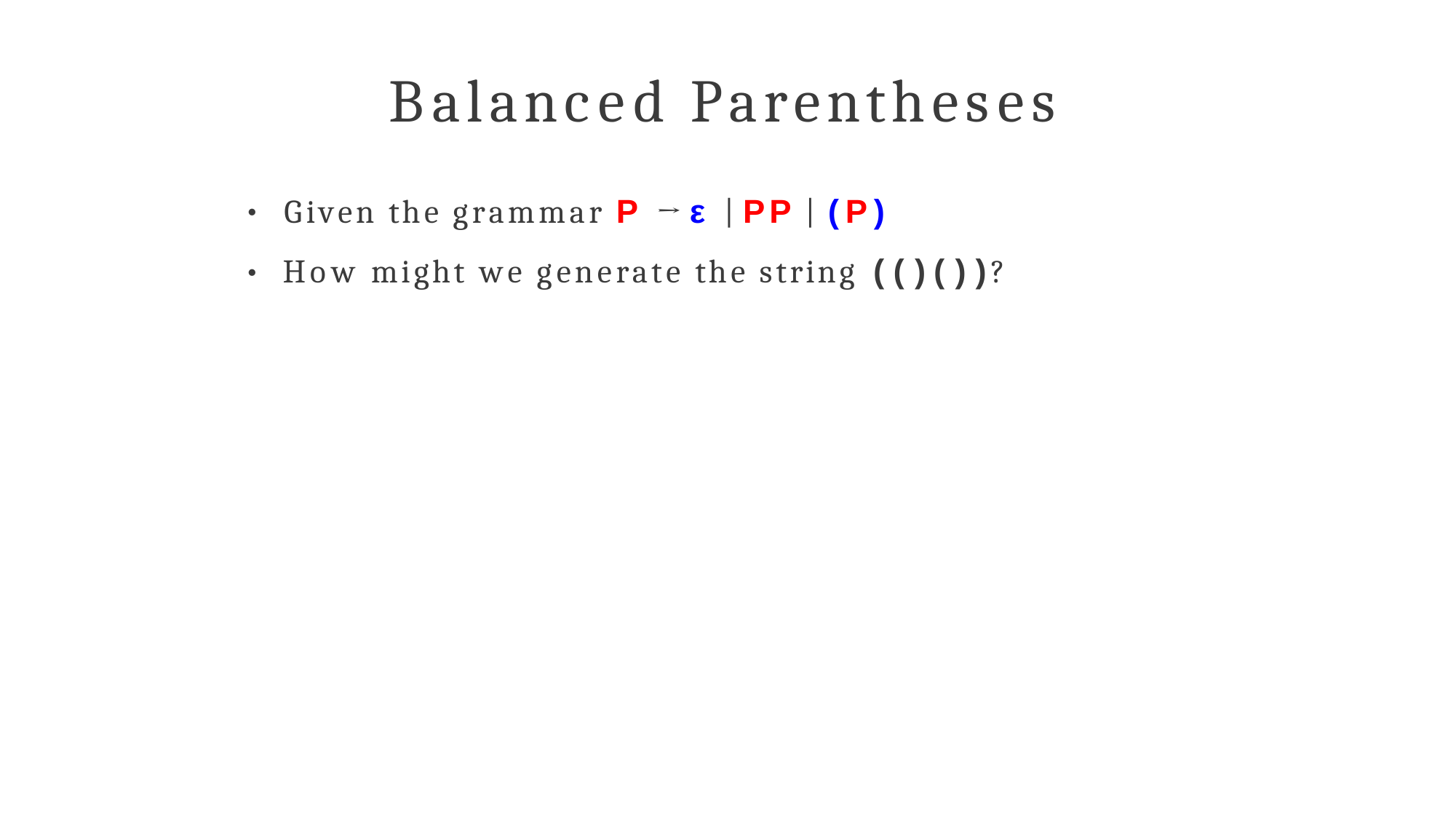

# Balanced Parentheses
Given the grammar P → ε | PP | (P)
How might we generate the string (()())?
●
●